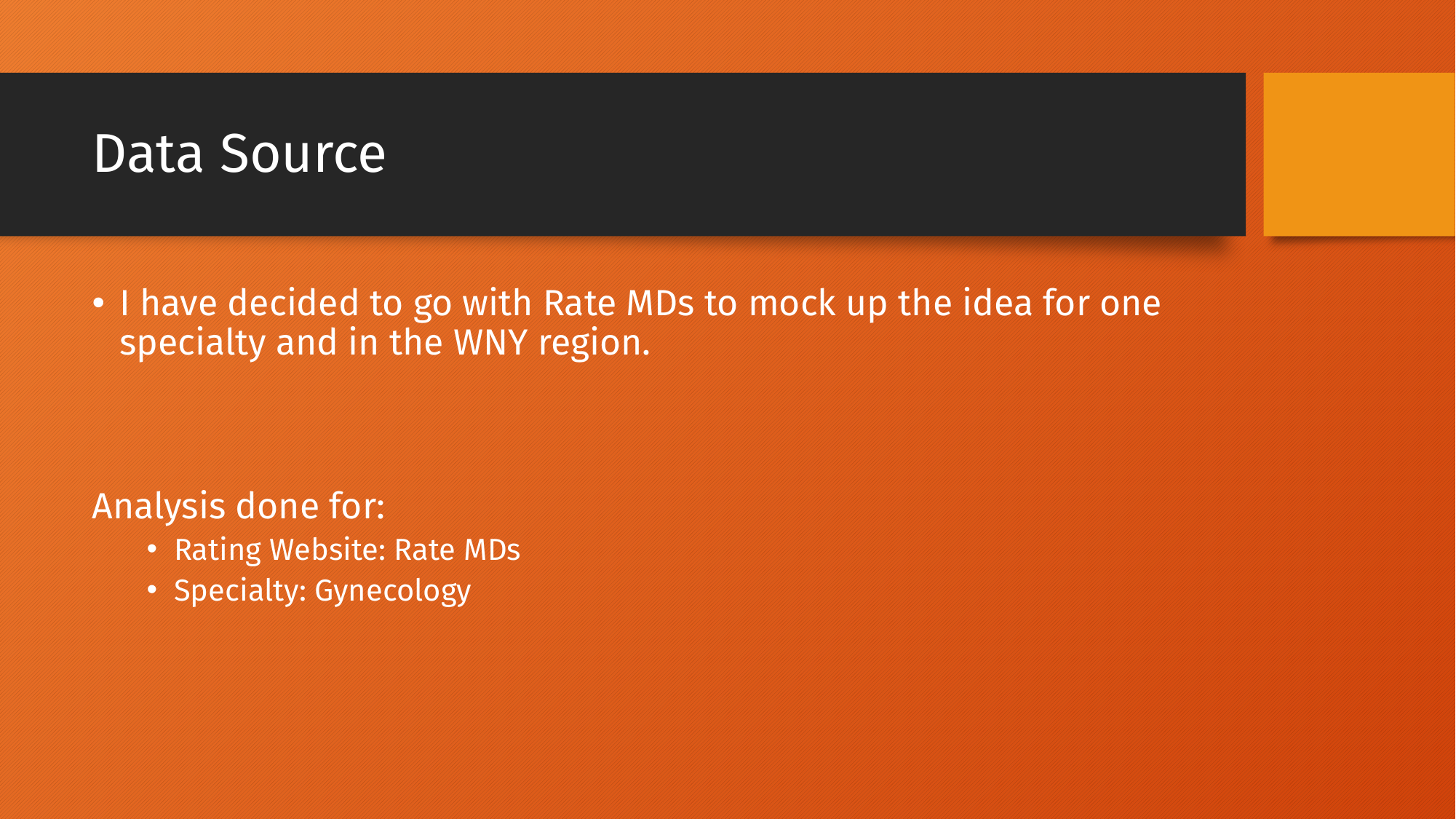

# Data Source
I have decided to go with Rate MDs to mock up the idea for one specialty and in the WNY region.

Analysis done for:
Rating Website: Rate MDs
Specialty: Gynecology